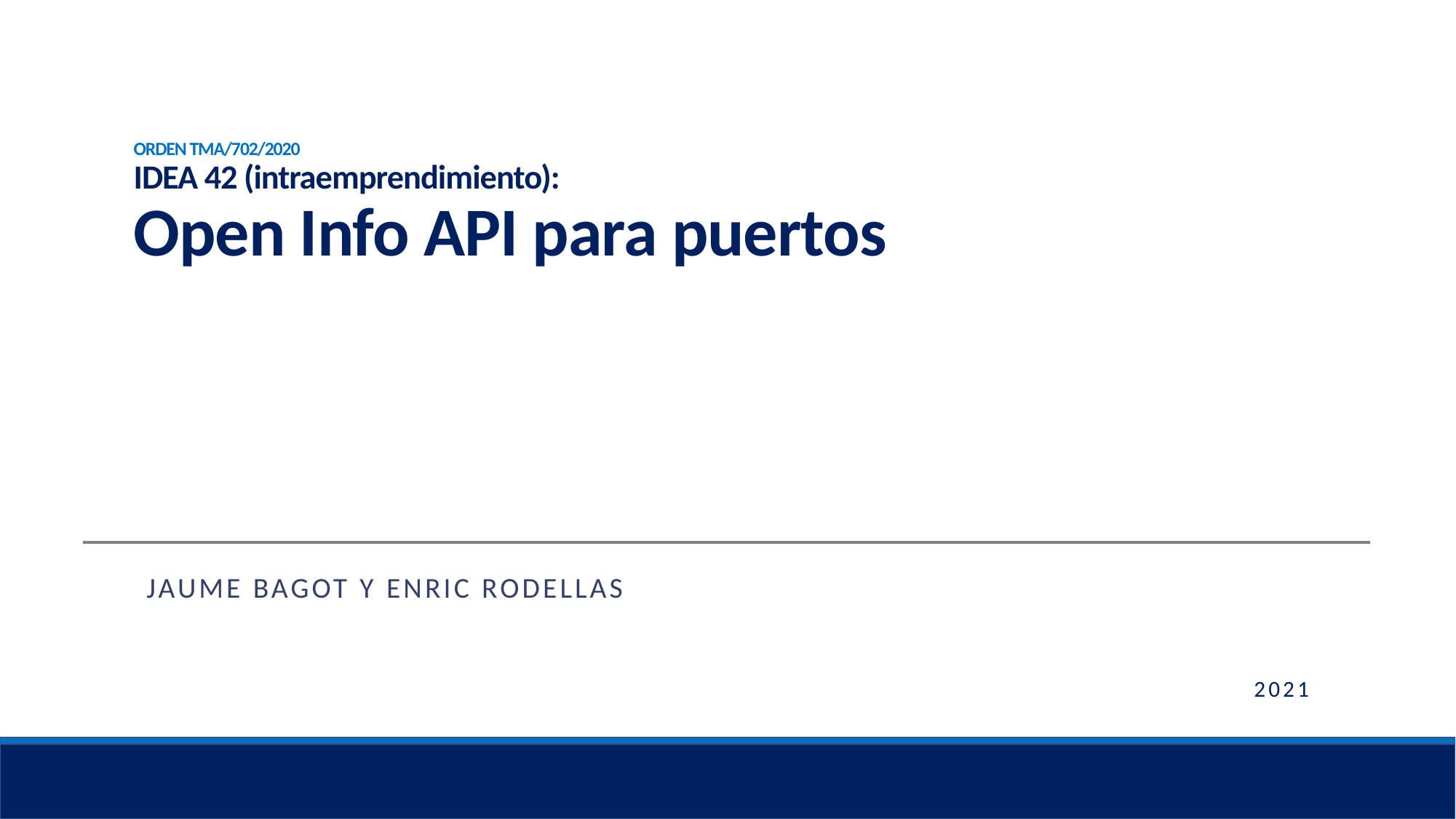

# ORDEN TMA/702/2020 IDEA 42 (intraemprendimiento): Open Info API para puertos
Jaume Bagot y Enric Rodellas

2021